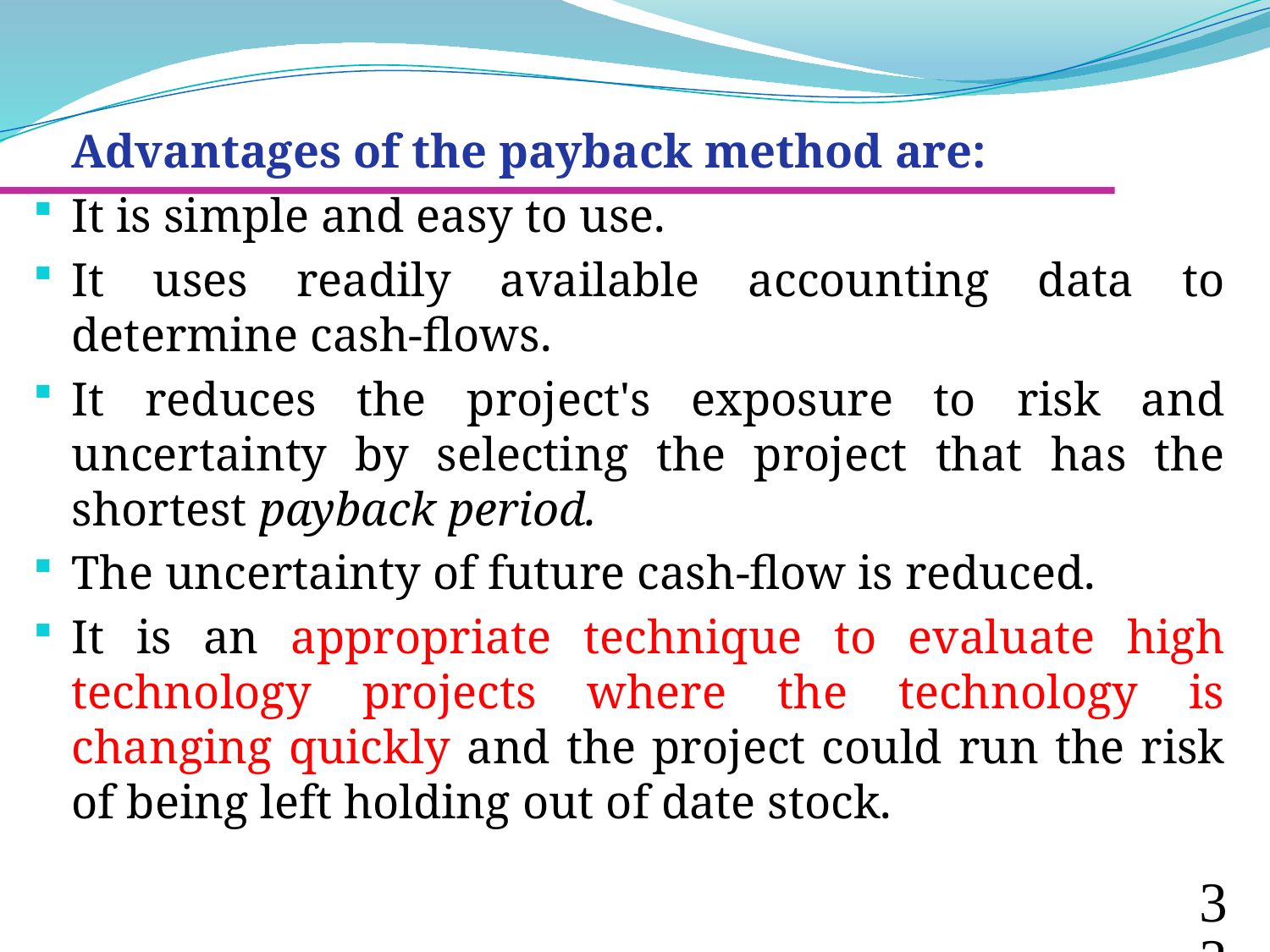

Advantages of the payback method are:
It is simple and easy to use.
It uses readily available accounting data to determine cash-flows.
It reduces the project's exposure to risk and uncertainty by selecting the project that has the shortest payback period.
The uncertainty of future cash-flow is reduced.
It is an appropriate technique to evaluate high technology projects where the technology is changing quickly and the project could run the risk of being left holding out of date stock.

33